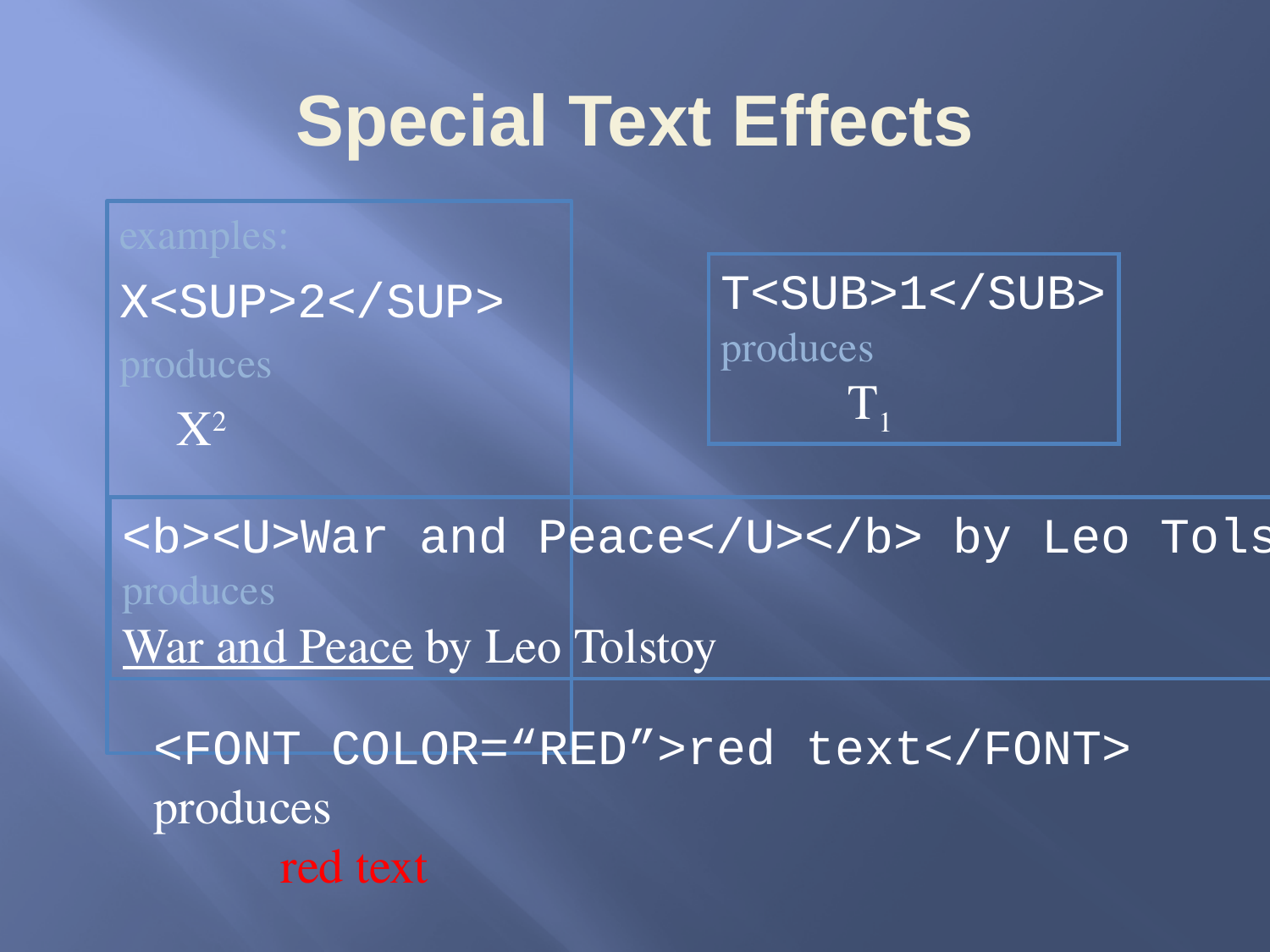

# Special Text Effects
examples:
X<SUP>2</SUP>
produces
	X2
T<SUB>1</SUB>
produces
	T1
<b><U>War and Peace</U></b> by Leo Tolstoy
produces
War and Peace by Leo Tolstoy
<FONT COLOR=“RED”>red text</FONT>
produces
	red text